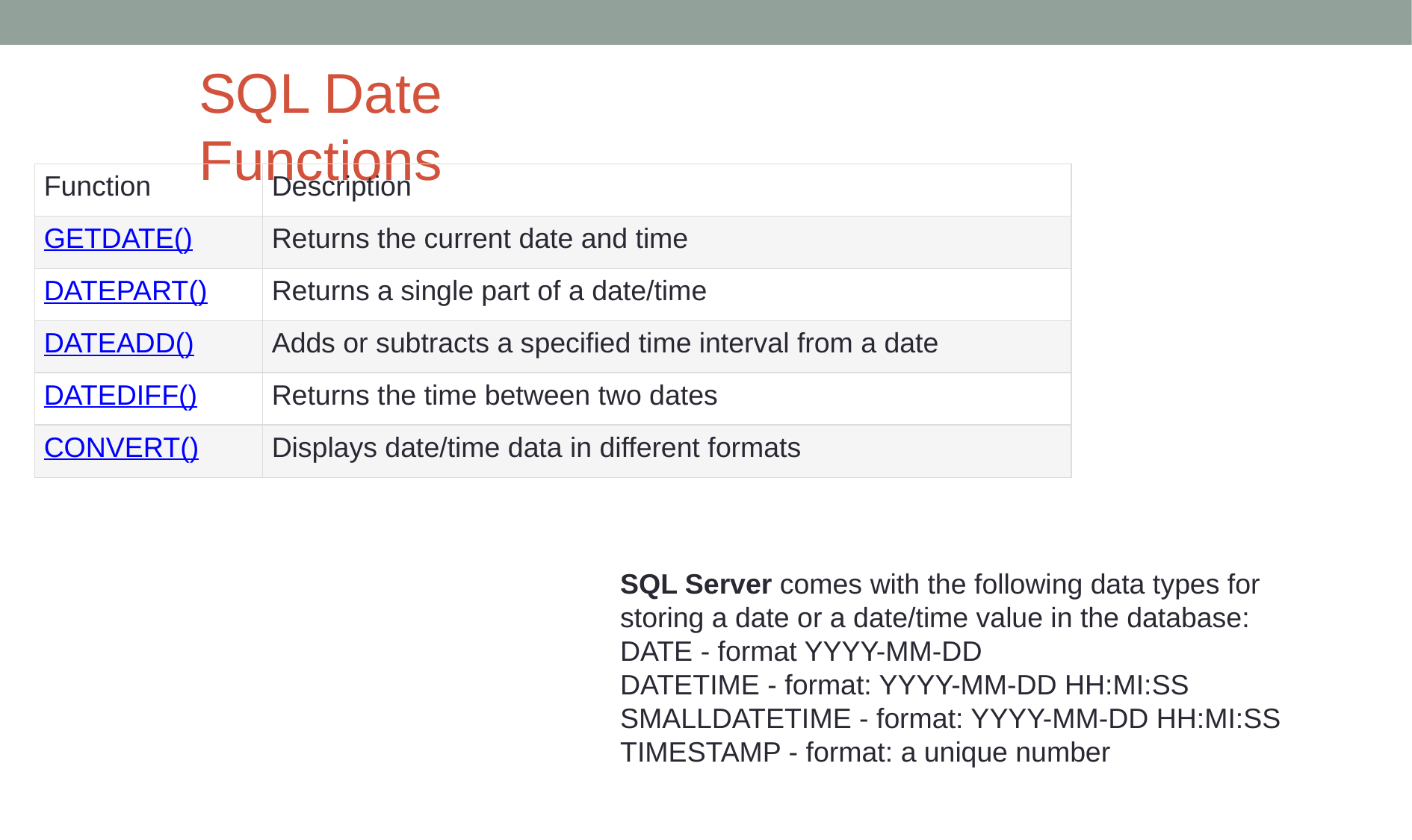

# SQL Date Functions
| Function | Description |
| --- | --- |
| GETDATE() | Returns the current date and time |
| DATEPART() | Returns a single part of a date/time |
| DATEADD() | Adds or subtracts a specified time interval from a date |
| DATEDIFF() | Returns the time between two dates |
| CONVERT() | Displays date/time data in different formats |
SQL Server comes with the following data types for  storing a date or a date/time value in the database:  DATE - format YYYY-MM-DD
DATETIME - format: YYYY-MM-DD HH:MI:SS
SMALLDATETIME - format: YYYY-MM-DD HH:MI:SS
TIMESTAMP - format: a unique number